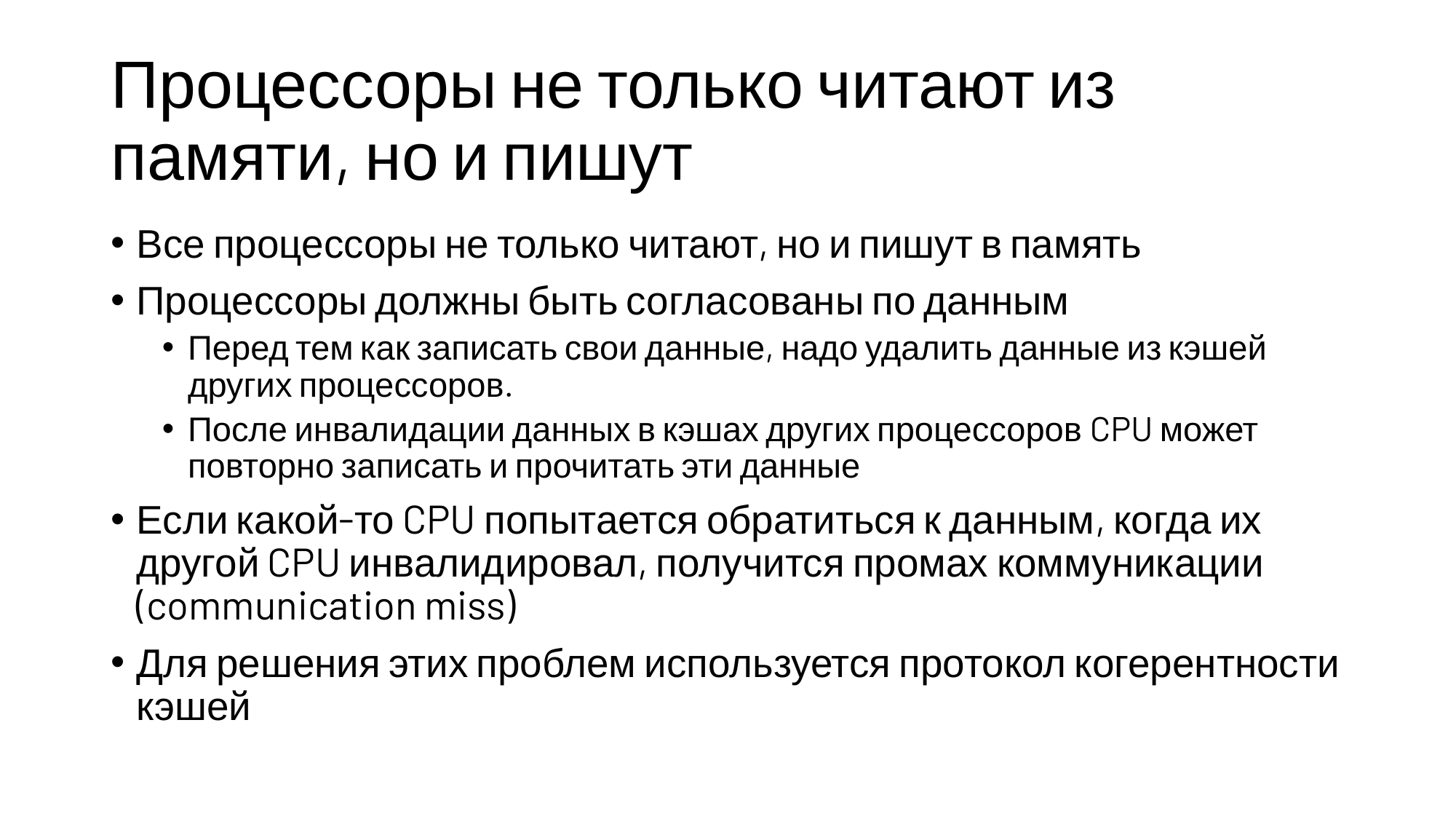

# Процессоры не только читают из памяти, но и пишут
Все процессоры не только читают, но и пишут в память
Процессоры должны быть согласованы по данным
Перед тем как записать свои данные, надо удалить данные из кэшей других процессоров.
После инвалидации данных в кэшах других процессоров CPU может повторно записать и прочитать эти данные
Если какой-то CPU попытается обратиться к данным, когда их другой CPU инвалидировал, получится промах коммуникации (communication miss)
Для решения этих проблем используется протокол когерентности кэшей